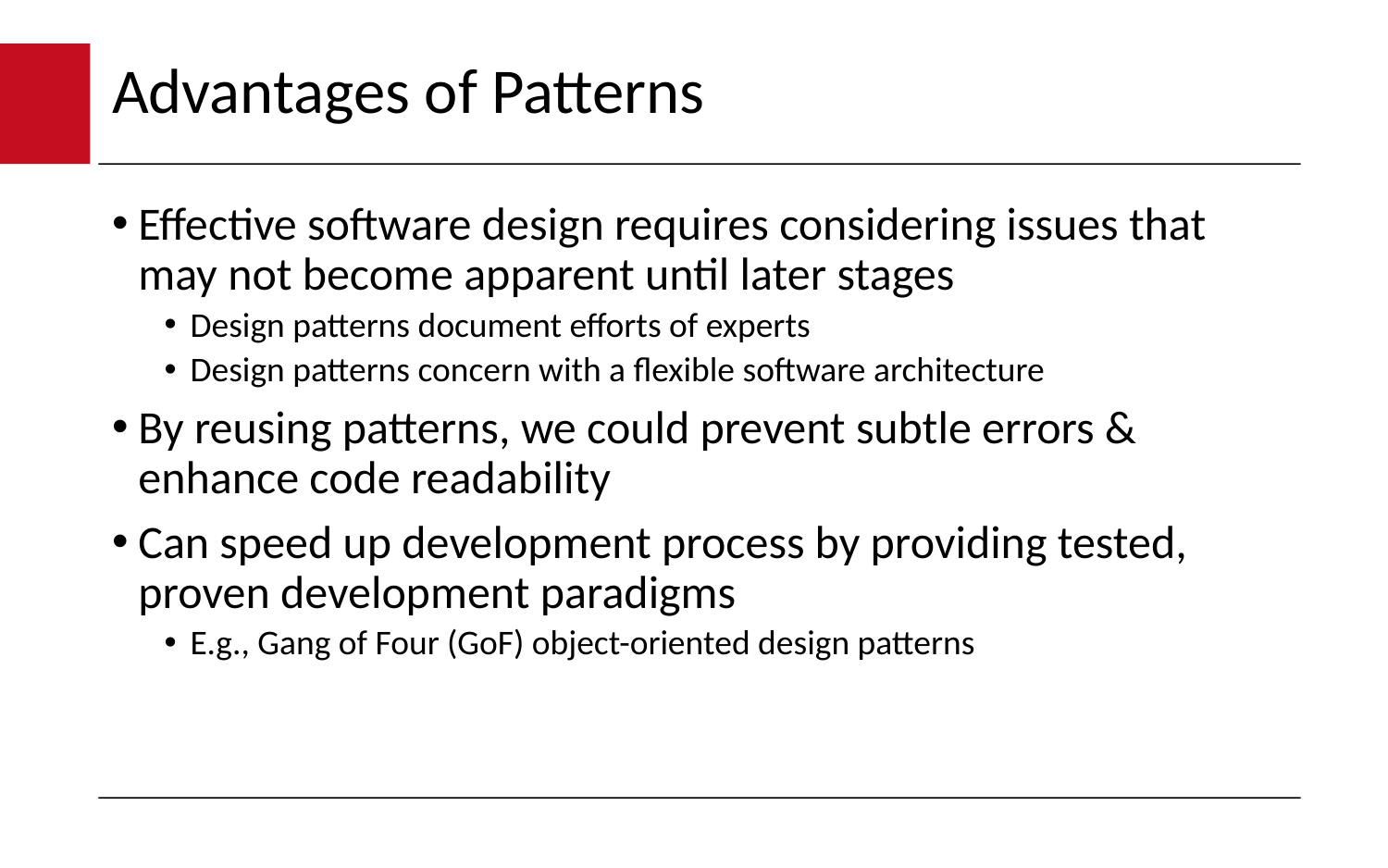

# Advantages of Patterns
Effective software design requires considering issues that may not become apparent until later stages
Design patterns document efforts of experts
Design patterns concern with a flexible software architecture
By reusing patterns, we could prevent subtle errors & enhance code readability
Can speed up development process by providing tested, proven development paradigms
E.g., Gang of Four (GoF) object-oriented design patterns
6  |